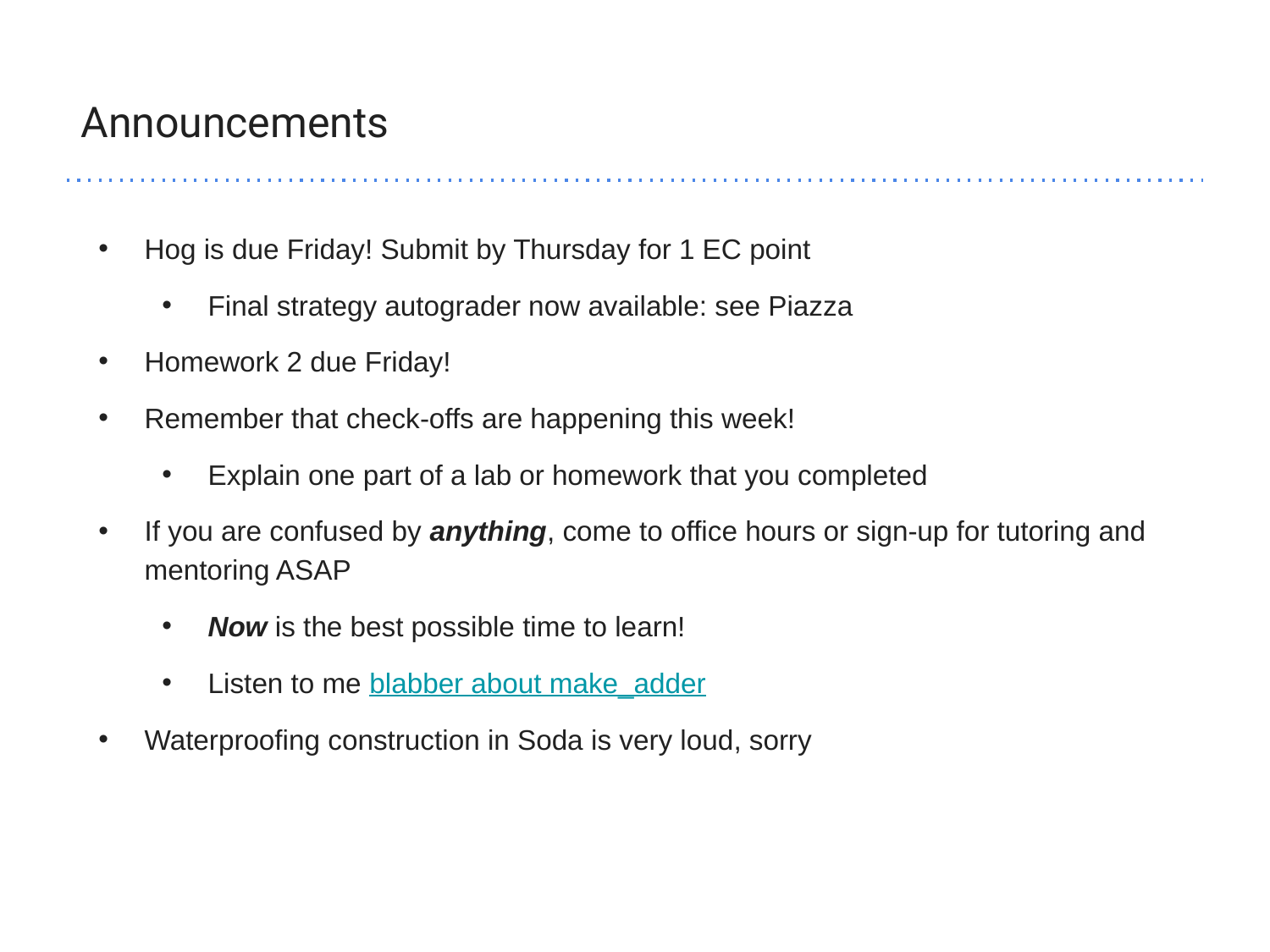

# Announcements
Hog is due Friday! Submit by Thursday for 1 EC point
Final strategy autograder now available: see Piazza
Homework 2 due Friday!
Remember that check-offs are happening this week!
Explain one part of a lab or homework that you completed
If you are confused by anything, come to office hours or sign-up for tutoring and mentoring ASAP
Now is the best possible time to learn!
Listen to me blabber about make_adder
Waterproofing construction in Soda is very loud, sorry